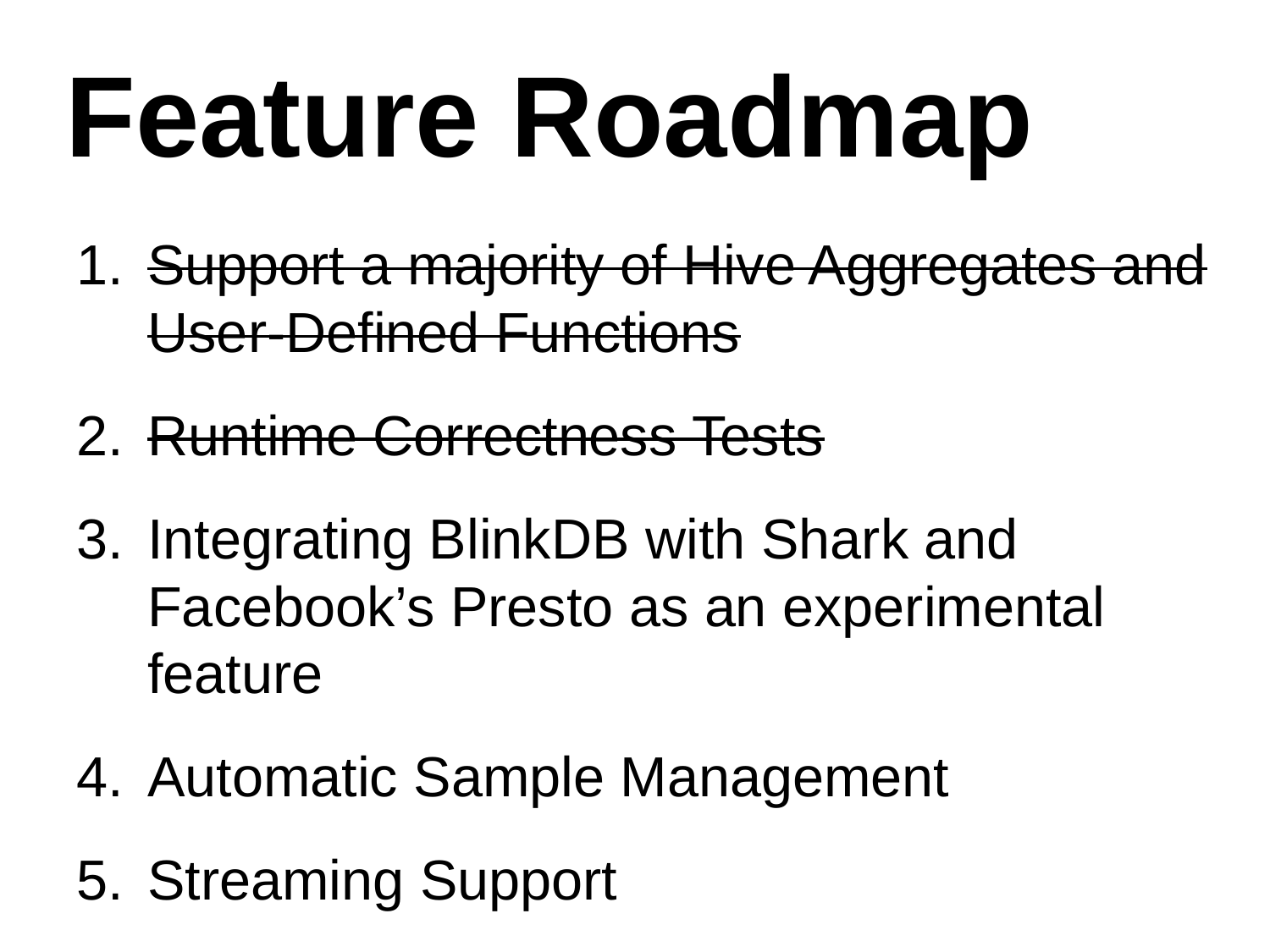

# Feature Roadmap
Support a majority of Hive Aggregates and User-Defined Functions
Runtime Correctness Tests
Integrating BlinkDB with Shark and Facebook’s Presto as an experimental feature
Automatic Sample Management
Streaming Support